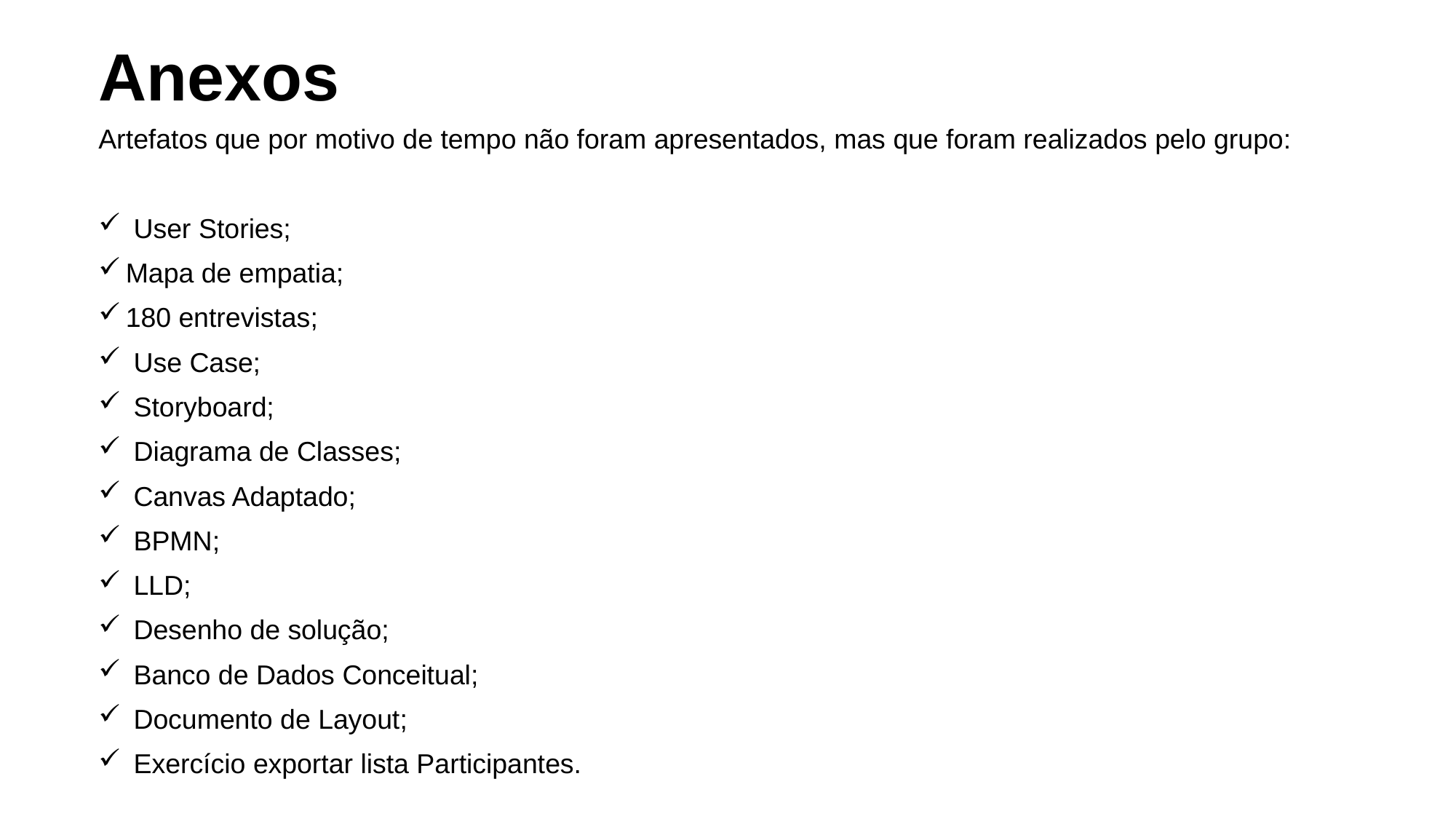

# Anexos
Artefatos que por motivo de tempo não foram apresentados, mas que foram realizados pelo grupo:

 User Stories;
Mapa de empatia;
180 entrevistas;
 Use Case;
 Storyboard;
 Diagrama de Classes;
 Canvas Adaptado;
 BPMN;
 LLD;
 Desenho de solução;
 Banco de Dados Conceitual;
 Documento de Layout;
 Exercício exportar lista Participantes.